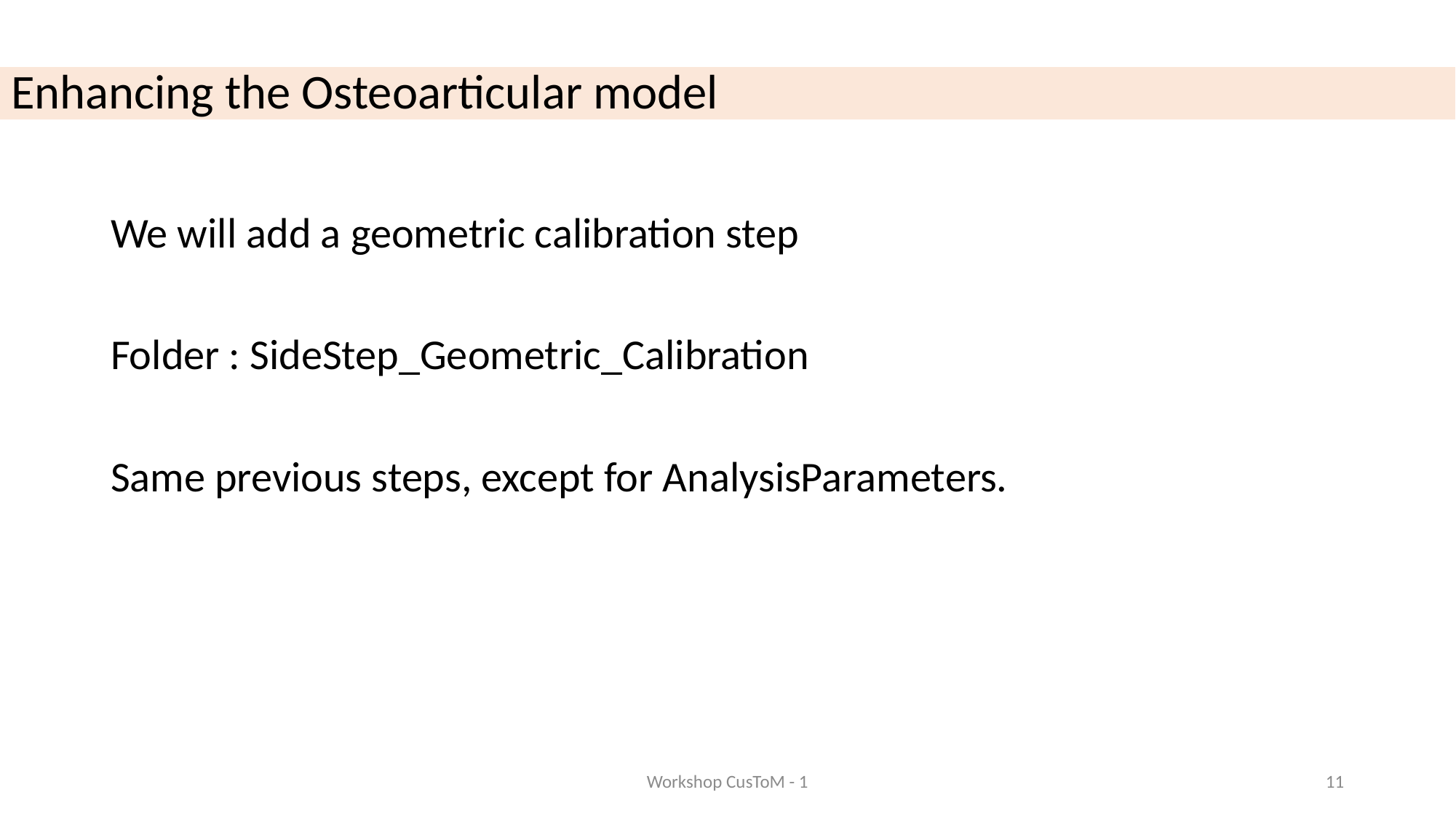

# Enhancing the Osteoarticular model
We will add a geometric calibration step

Folder : SideStep_Geometric_Calibration

Same previous steps, except for AnalysisParameters.
Workshop CusToM - 1
11